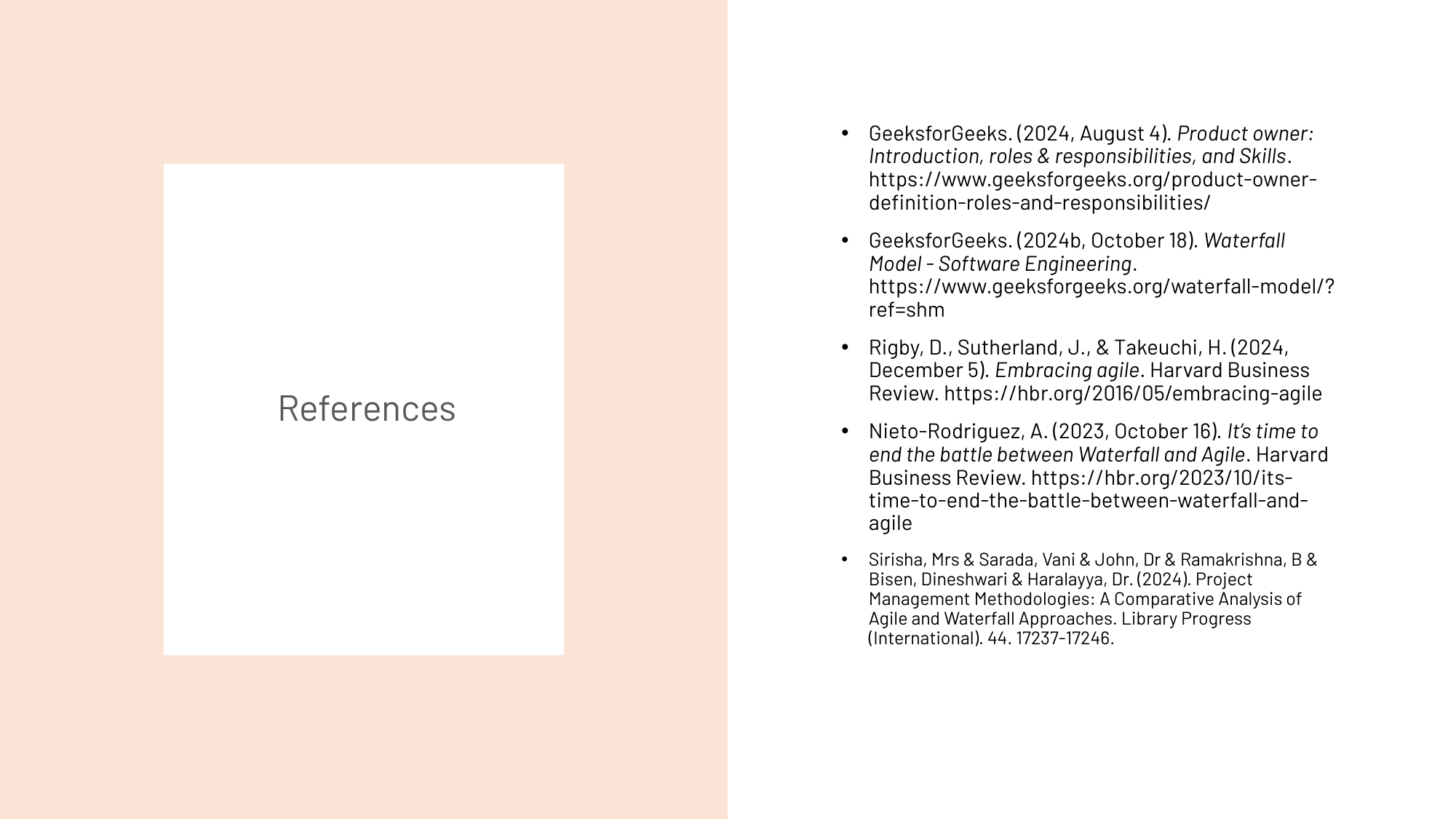

GeeksforGeeks. (2024, August 4). Product owner: Introduction, roles & responsibilities, and Skills. https://www.geeksforgeeks.org/product-owner-definition-roles-and-responsibilities/
GeeksforGeeks. (2024b, October 18). Waterfall Model - Software Engineering. https://www.geeksforgeeks.org/waterfall-model/?ref=shm
Rigby, D., Sutherland, J., & Takeuchi, H. (2024, December 5). Embracing agile. Harvard Business Review. https://hbr.org/2016/05/embracing-agile
Nieto-Rodriguez, A. (2023, October 16). It’s time to end the battle between Waterfall and Agile. Harvard Business Review. https://hbr.org/2023/10/its-time-to-end-the-battle-between-waterfall-and-agile
Sirisha, Mrs & Sarada, Vani & John, Dr & Ramakrishna, B & Bisen, Dineshwari & Haralayya, Dr. (2024). Project Management Methodologies: A Comparative Analysis of Agile and Waterfall Approaches. Library Progress (International). 44. 17237-17246.

# References